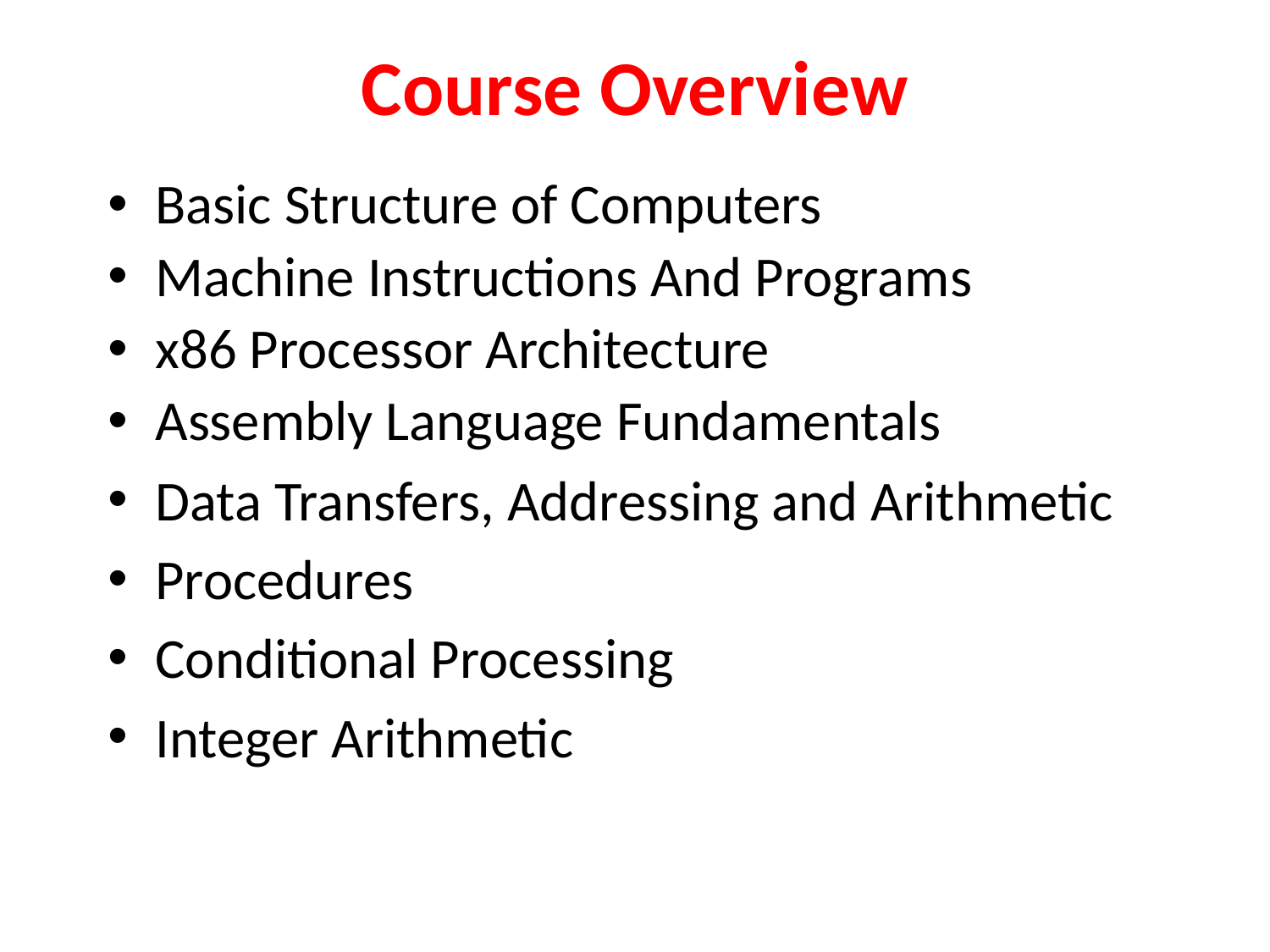

# Course Overview
Basic Structure of Computers
Machine Instructions And Programs
x86 Processor Architecture
Assembly Language Fundamentals
Data Transfers, Addressing and Arithmetic
Procedures
Conditional Processing
Integer Arithmetic